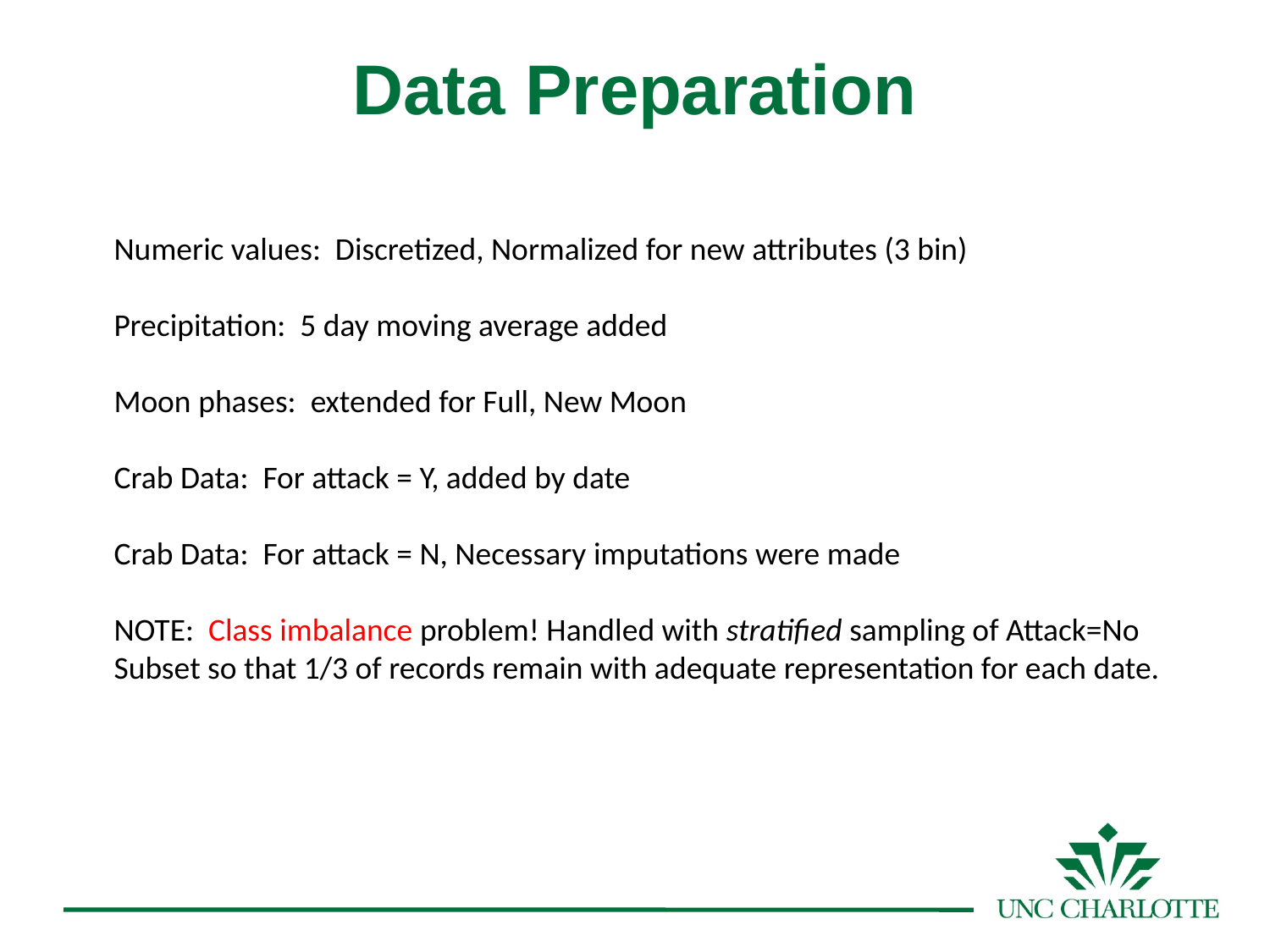

Data Preparation

Numeric values:  Discretized, Normalized for new attributes (3 bin)

Precipitation:  5 day moving average added

Moon phases:  extended for Full, New Moon

Crab Data:  For attack = Y, added by date

Crab Data:  For attack = N, Necessary imputations were made

NOTE:  Class imbalance problem! Handled with stratified sampling of Attack=No
Subset so that 1/3 of records remain with adequate representation for each date.